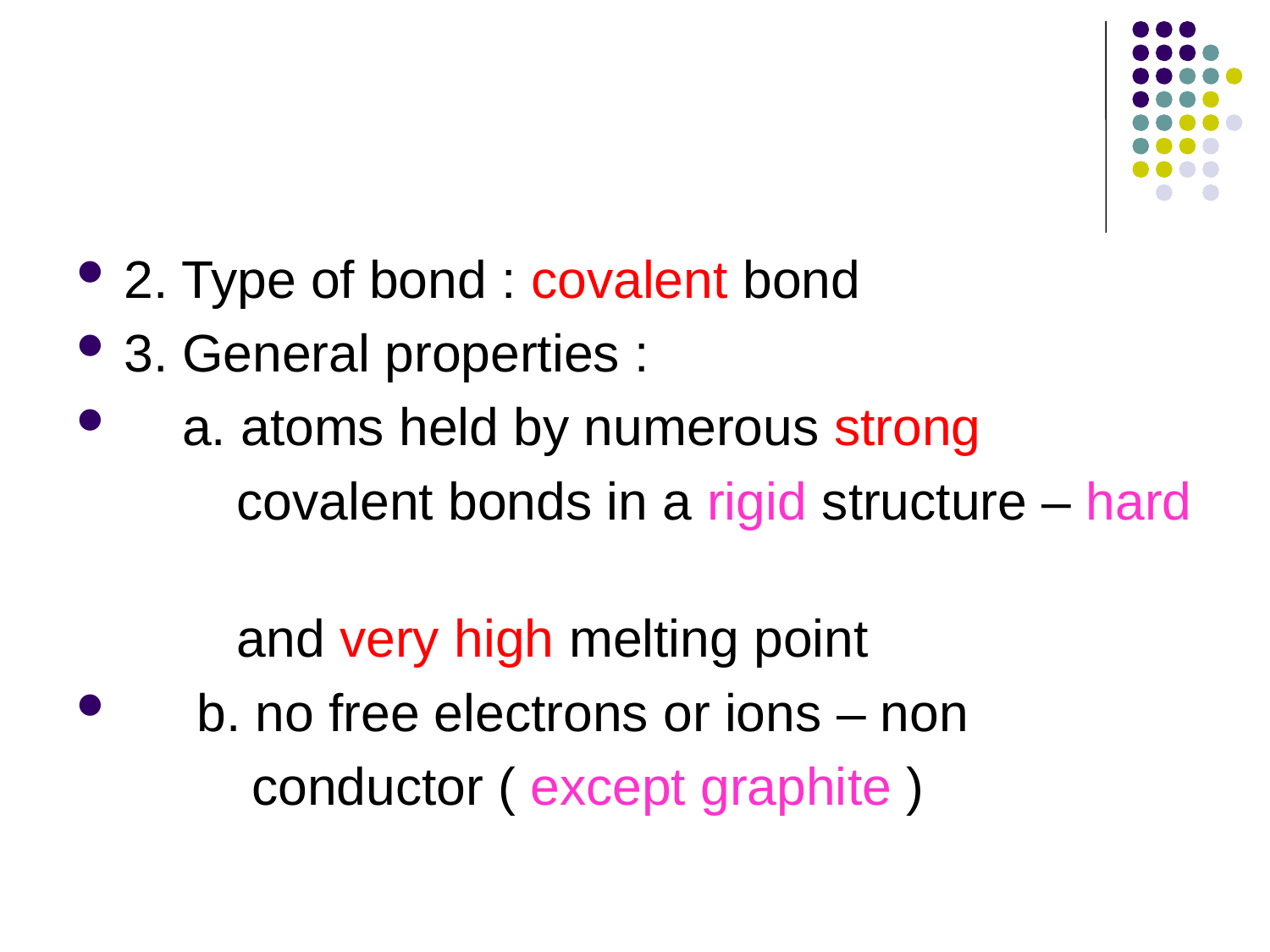

#
2. Type of bond : covalent bond
3. General properties :
    a. atoms held by numerous strong
           covalent bonds in a rigid structure – hard
           and very high melting point
     b. no free electrons or ions – non
            conductor ( except graphite )